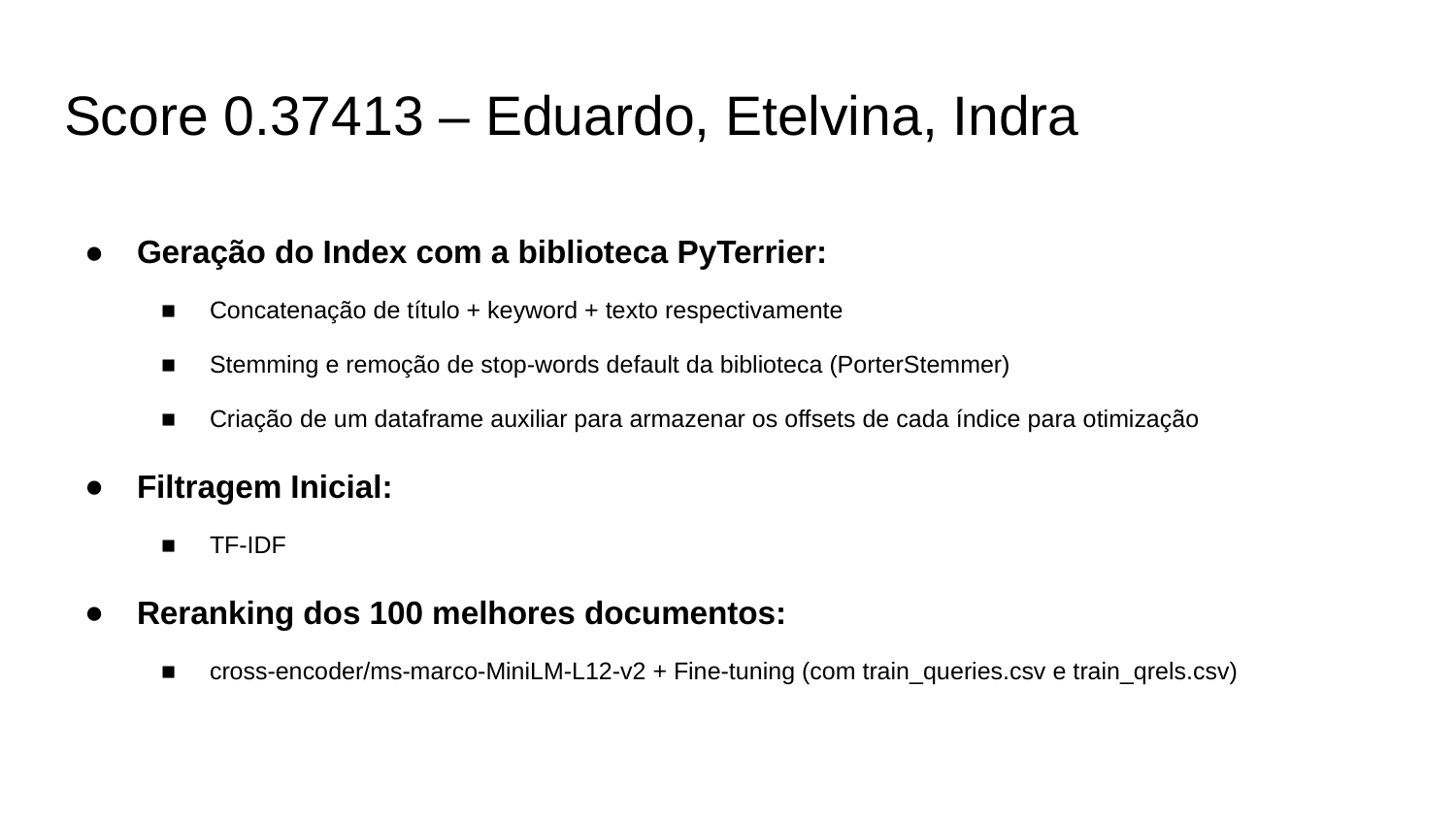

# Score 0.37413 – Eduardo, Etelvina, Indra
Geração do Index com a biblioteca PyTerrier:
Concatenação de título + keyword + texto respectivamente
Stemming e remoção de stop-words default da biblioteca (PorterStemmer)
Criação de um dataframe auxiliar para armazenar os offsets de cada índice para otimização
Filtragem Inicial:
TF-IDF
Reranking dos 100 melhores documentos:
cross-encoder/ms-marco-MiniLM-L12-v2 + Fine-tuning (com train_queries.csv e train_qrels.csv)